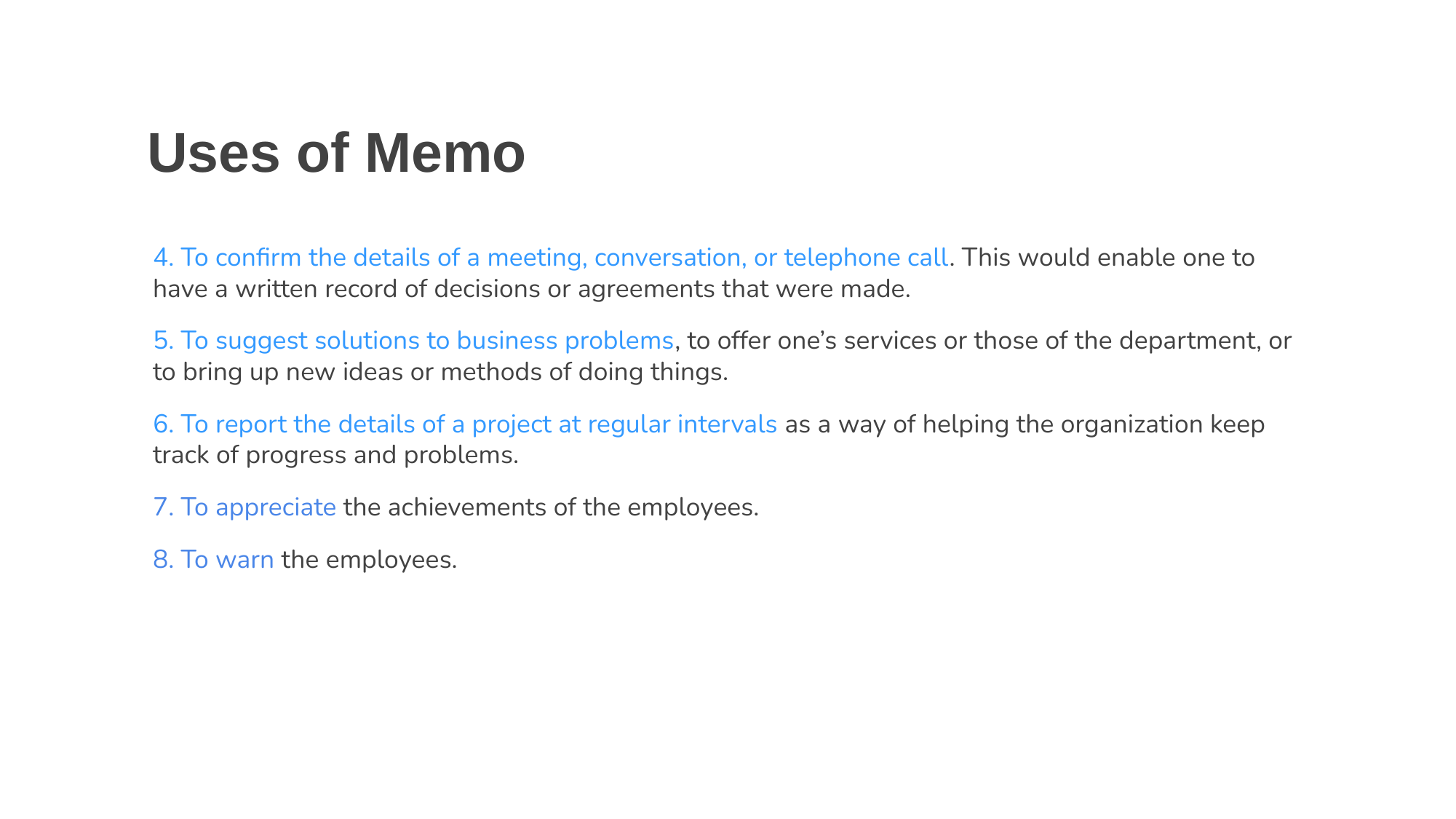

# Uses of Memo
4. To confirm the details of a meeting, conversation, or telephone call. This would enable one to have a written record of decisions or agreements that were made.
5. To suggest solutions to business problems, to offer one’s services or those of the department, or to bring up new ideas or methods of doing things.
6. To report the details of a project at regular intervals as a way of helping the organization keep track of progress and problems.
7. To appreciate the achievements of the employees.
8. To warn the employees.